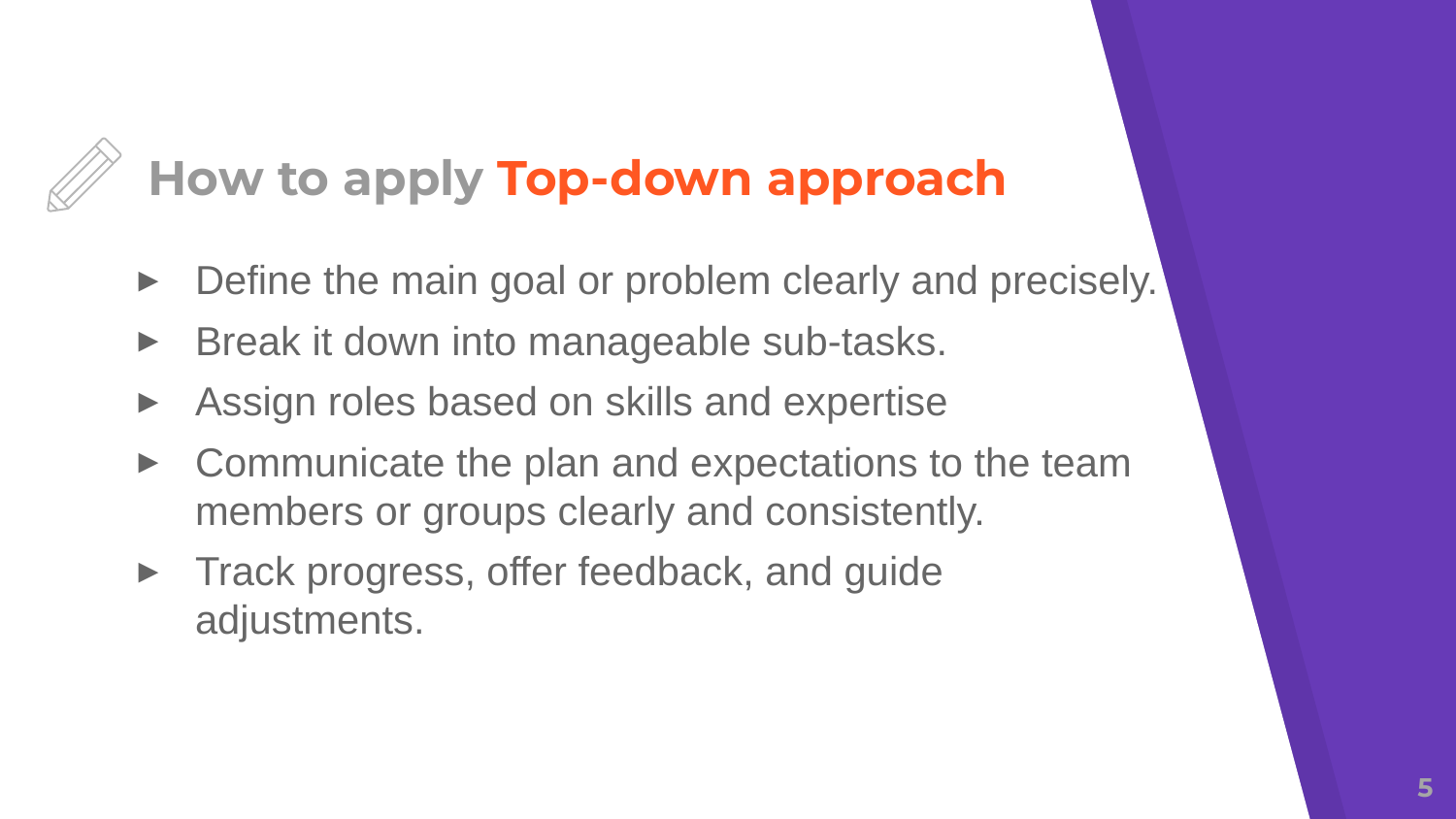

# How to apply Top-down approach
Define the main goal or problem clearly and precisely.
Break it down into manageable sub-tasks.
Assign roles based on skills and expertise
Communicate the plan and expectations to the team members or groups clearly and consistently.
Track progress, offer feedback, and guide adjustments.
5